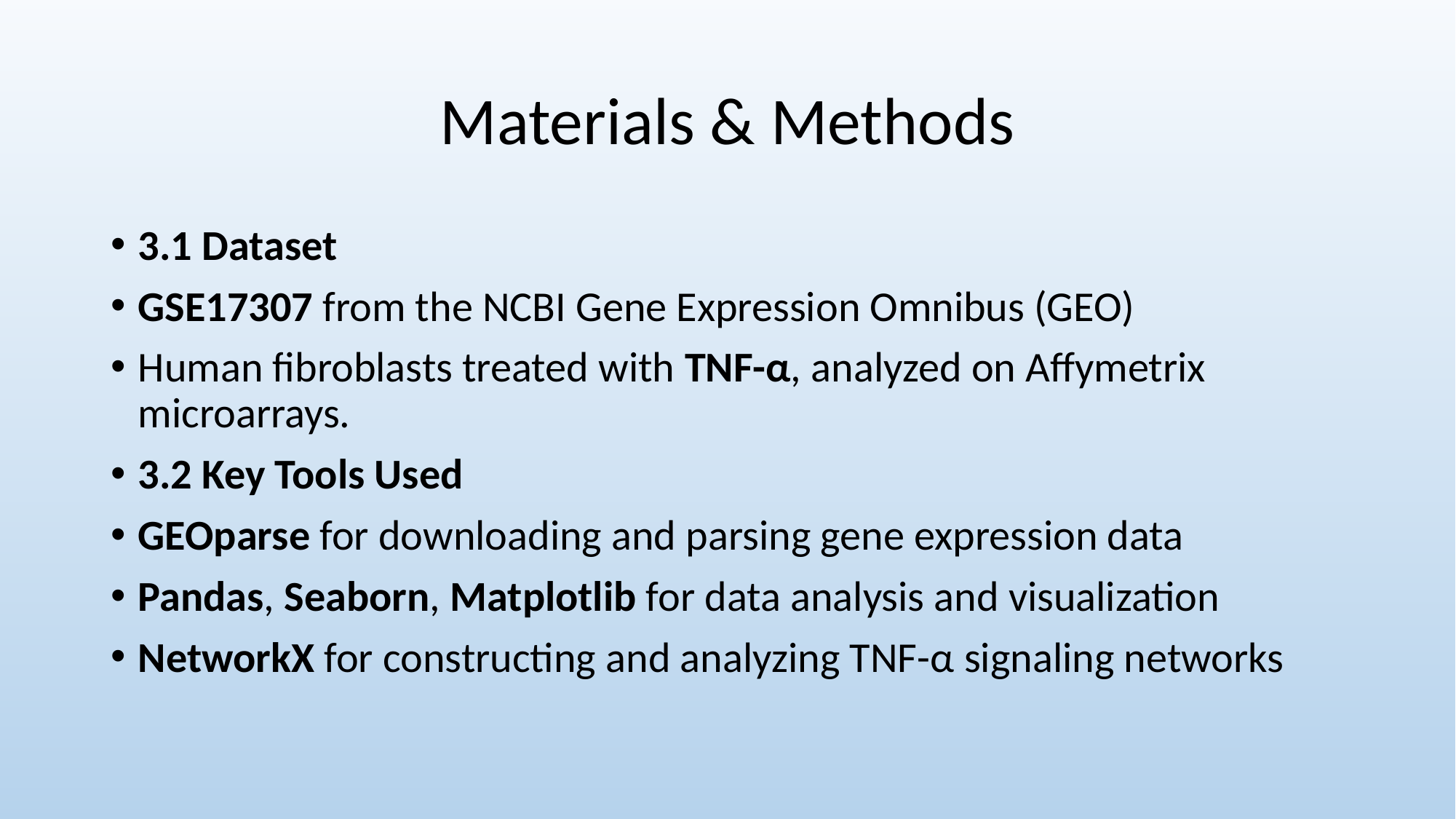

# Materials & Methods
3.1 Dataset
GSE17307 from the NCBI Gene Expression Omnibus (GEO)
Human fibroblasts treated with TNF-α, analyzed on Affymetrix microarrays.
3.2 Key Tools Used
GEOparse for downloading and parsing gene expression data
Pandas, Seaborn, Matplotlib for data analysis and visualization
NetworkX for constructing and analyzing TNF-α signaling networks